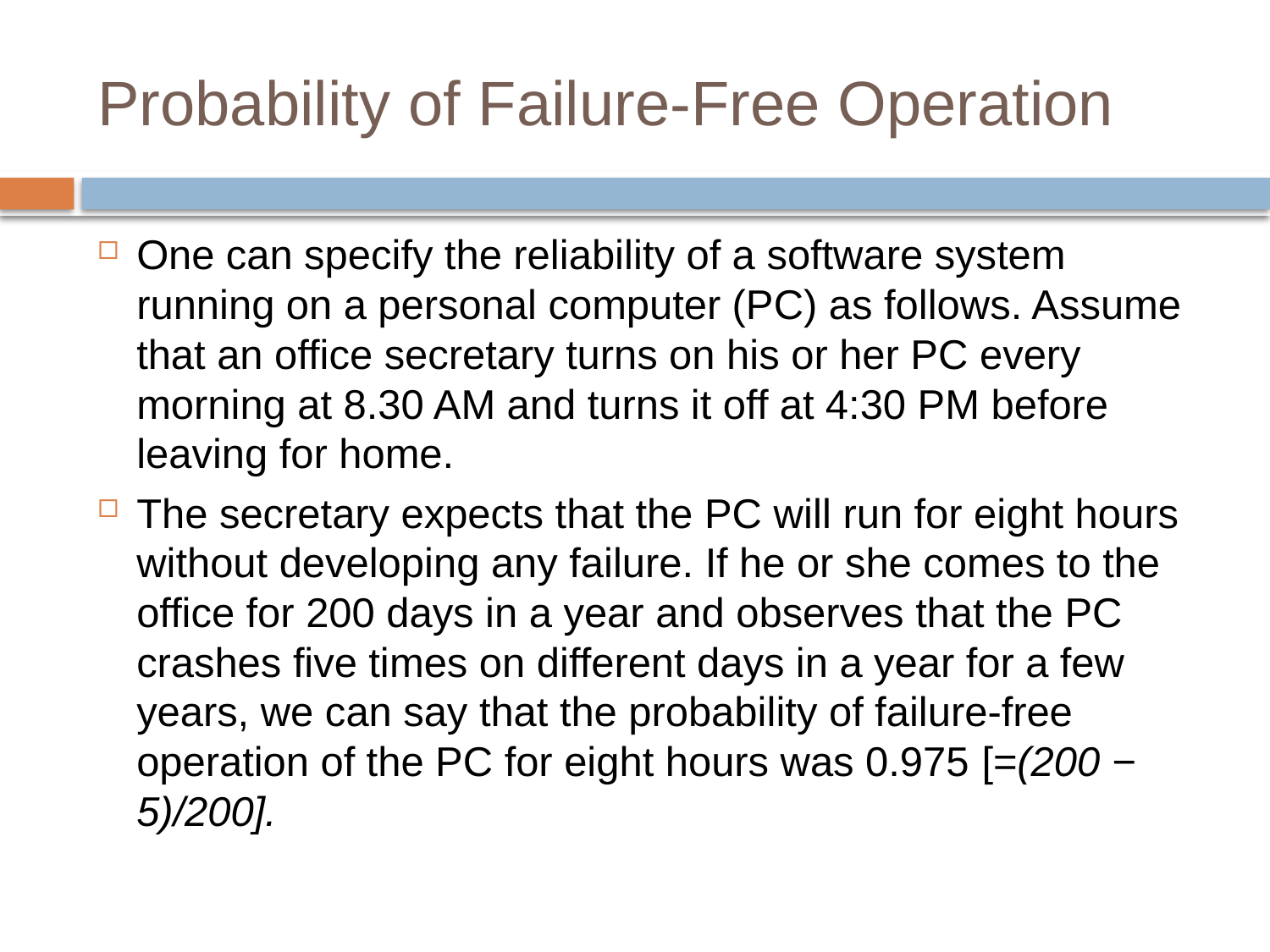

# Probability of Failure-Free Operation
One can specify the reliability of a software system running on a personal computer (PC) as follows. Assume that an office secretary turns on his or her PC every morning at 8.30 AM and turns it off at 4:30 PM before leaving for home.
The secretary expects that the PC will run for eight hours without developing any failure. If he or she comes to the office for 200 days in a year and observes that the PC crashes five times on different days in a year for a few years, we can say that the probability of failure-free operation of the PC for eight hours was 0.975 [=(200 − 5)/200].